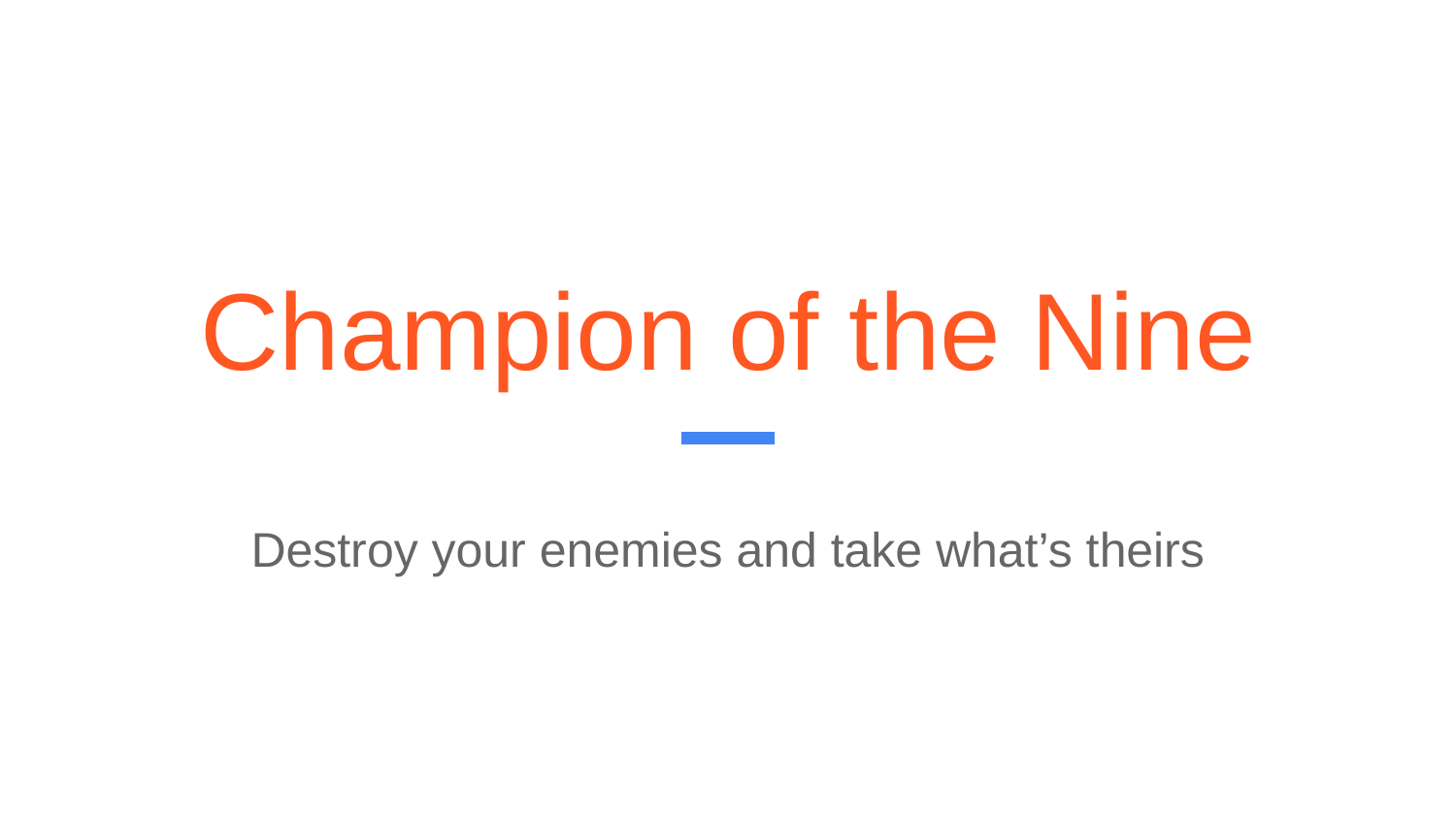

# Champion of the Nine
Destroy your enemies and take what’s theirs